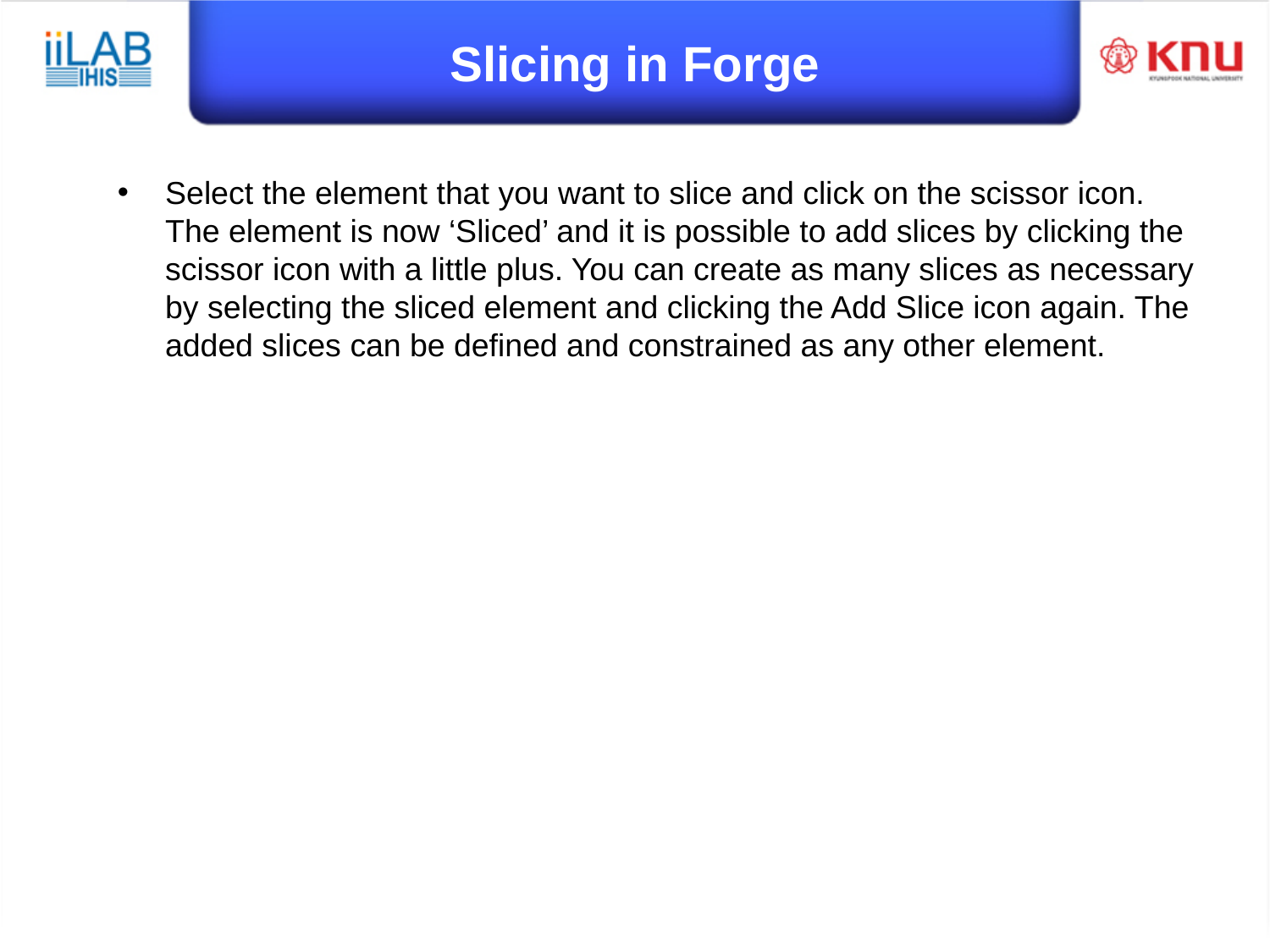

# Slicing in Forge
Select the element that you want to slice and click on the scissor icon. The element is now ‘Sliced’ and it is possible to add slices by clicking the scissor icon with a little plus. You can create as many slices as necessary by selecting the sliced element and clicking the Add Slice icon again. The added slices can be deﬁned and constrained as any other element.